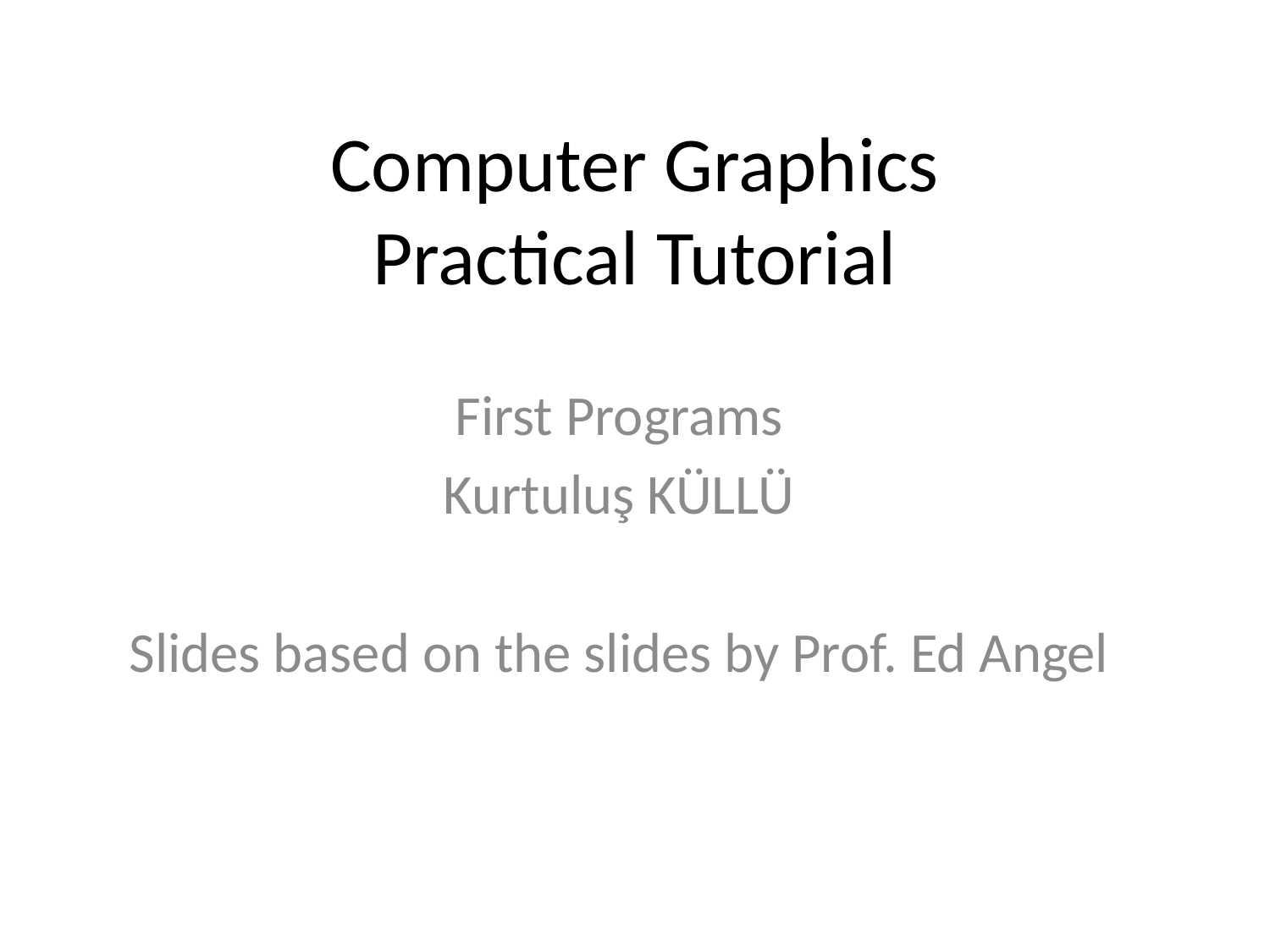

Computer Graphics
Practical Tutorial
First Programs
Kurtuluş KÜLLÜ

Slides based on the slides by Prof. Ed Angel